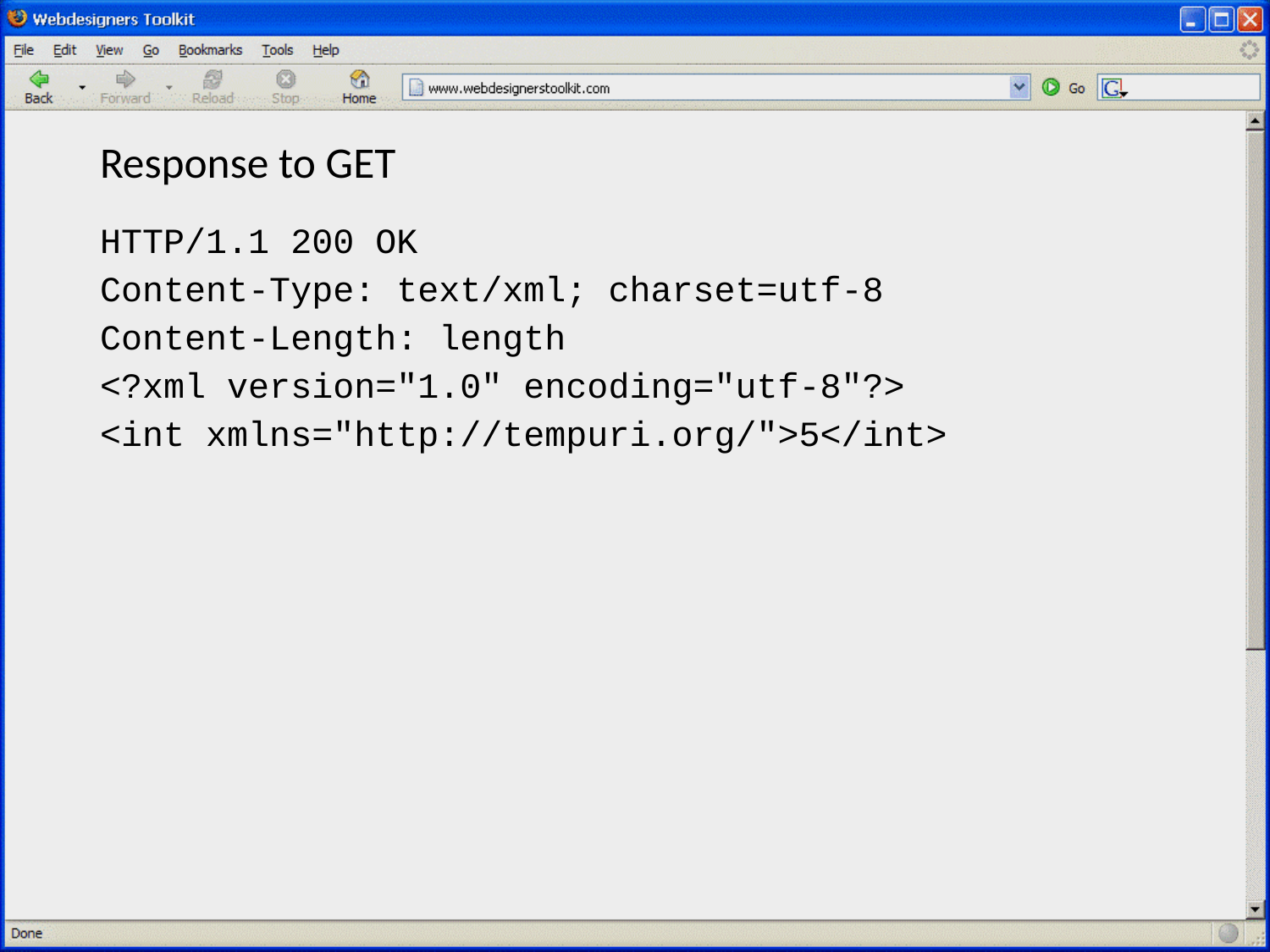

# Response to GET
HTTP/1.1 200 OK
Content-Type: text/xml; charset=utf-8
Content-Length: length
<?xml version="1.0" encoding="utf-8"?>
<int xmlns="http://tempuri.org/">5</int>